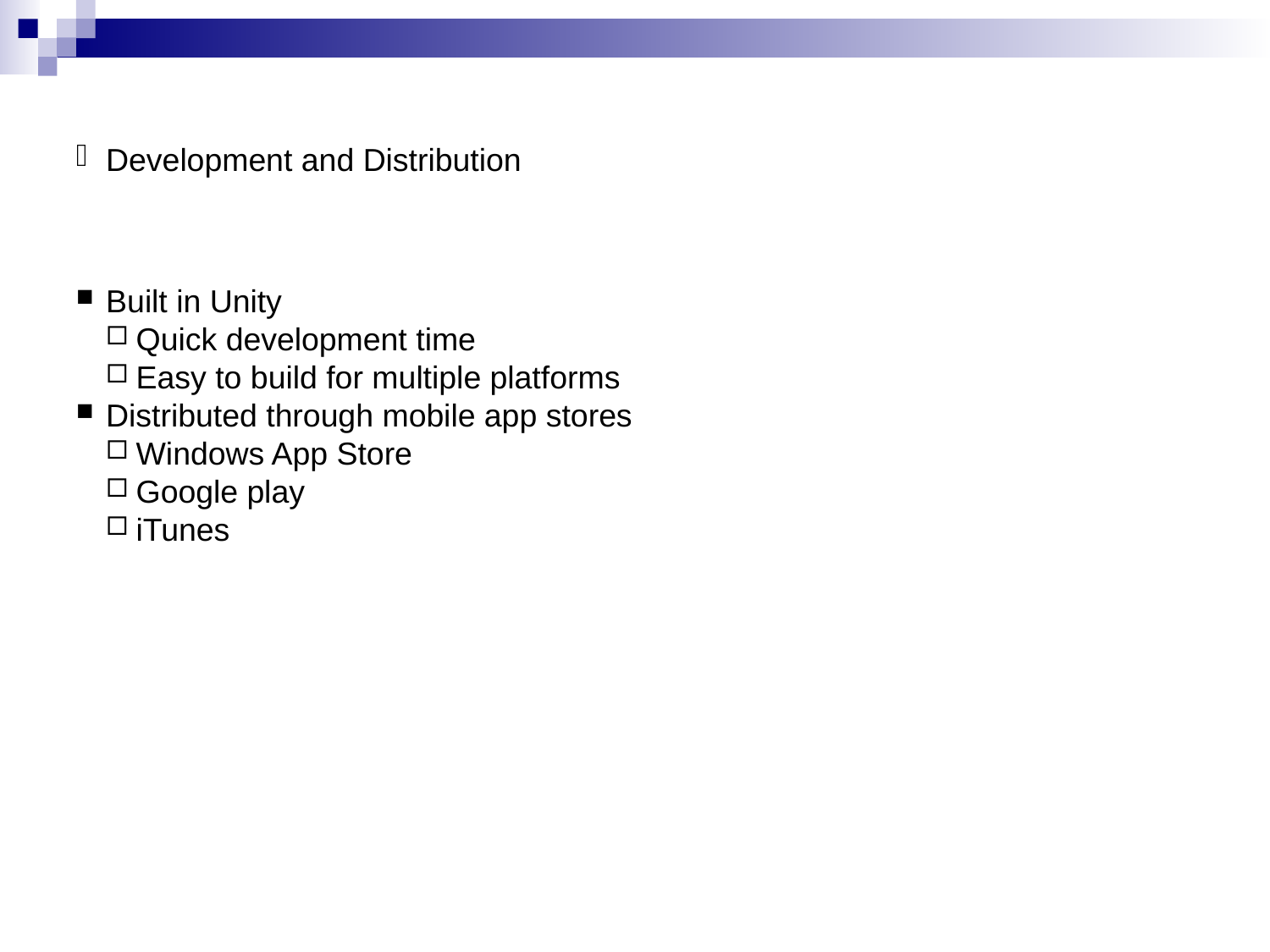

Development and Distribution
Built in Unity
Quick development time
Easy to build for multiple platforms
Distributed through mobile app stores
Windows App Store
Google play
iTunes